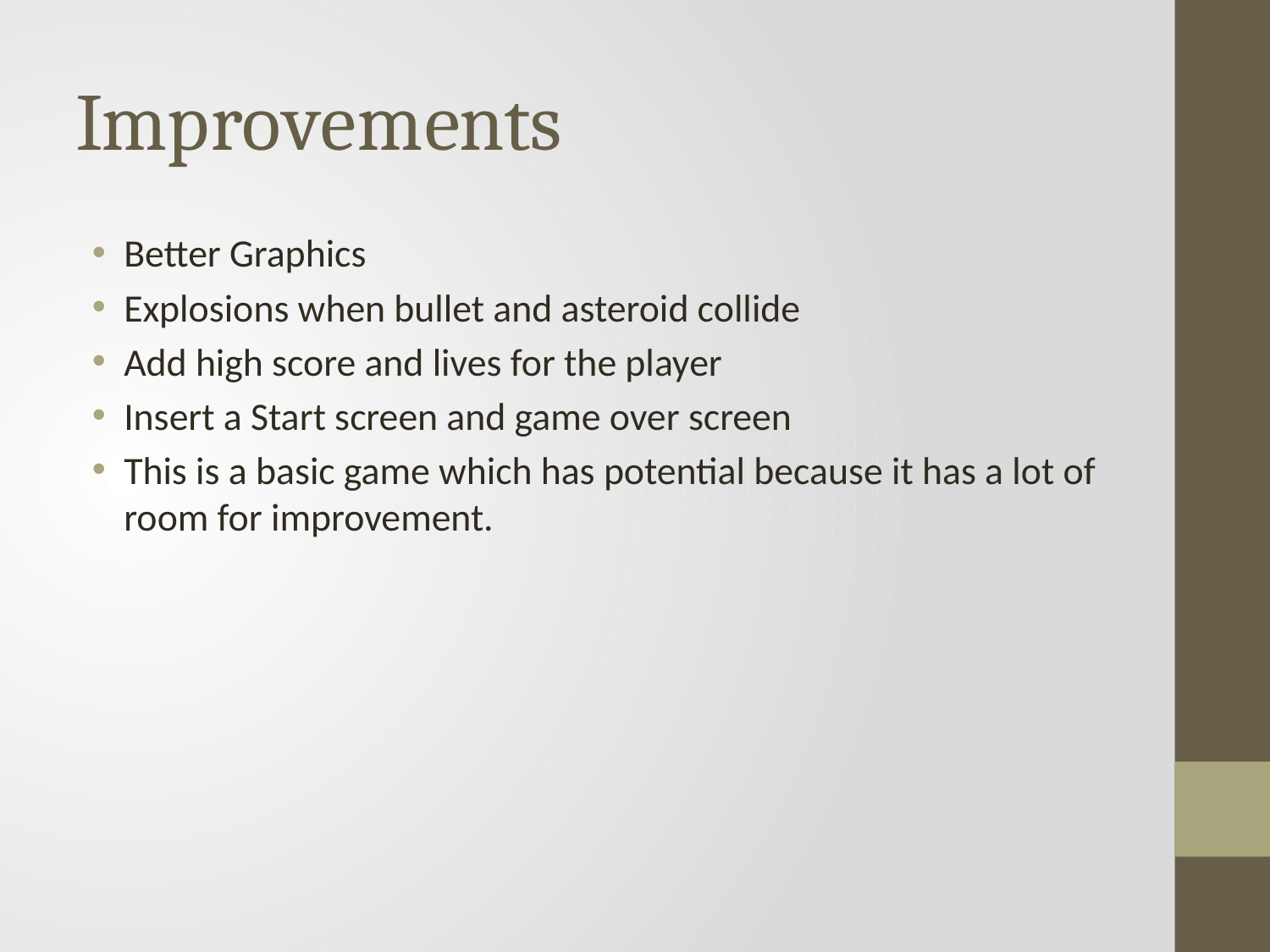

# Improvements
Better Graphics
Explosions when bullet and asteroid collide
Add high score and lives for the player
Insert a Start screen and game over screen
This is a basic game which has potential because it has a lot of room for improvement.